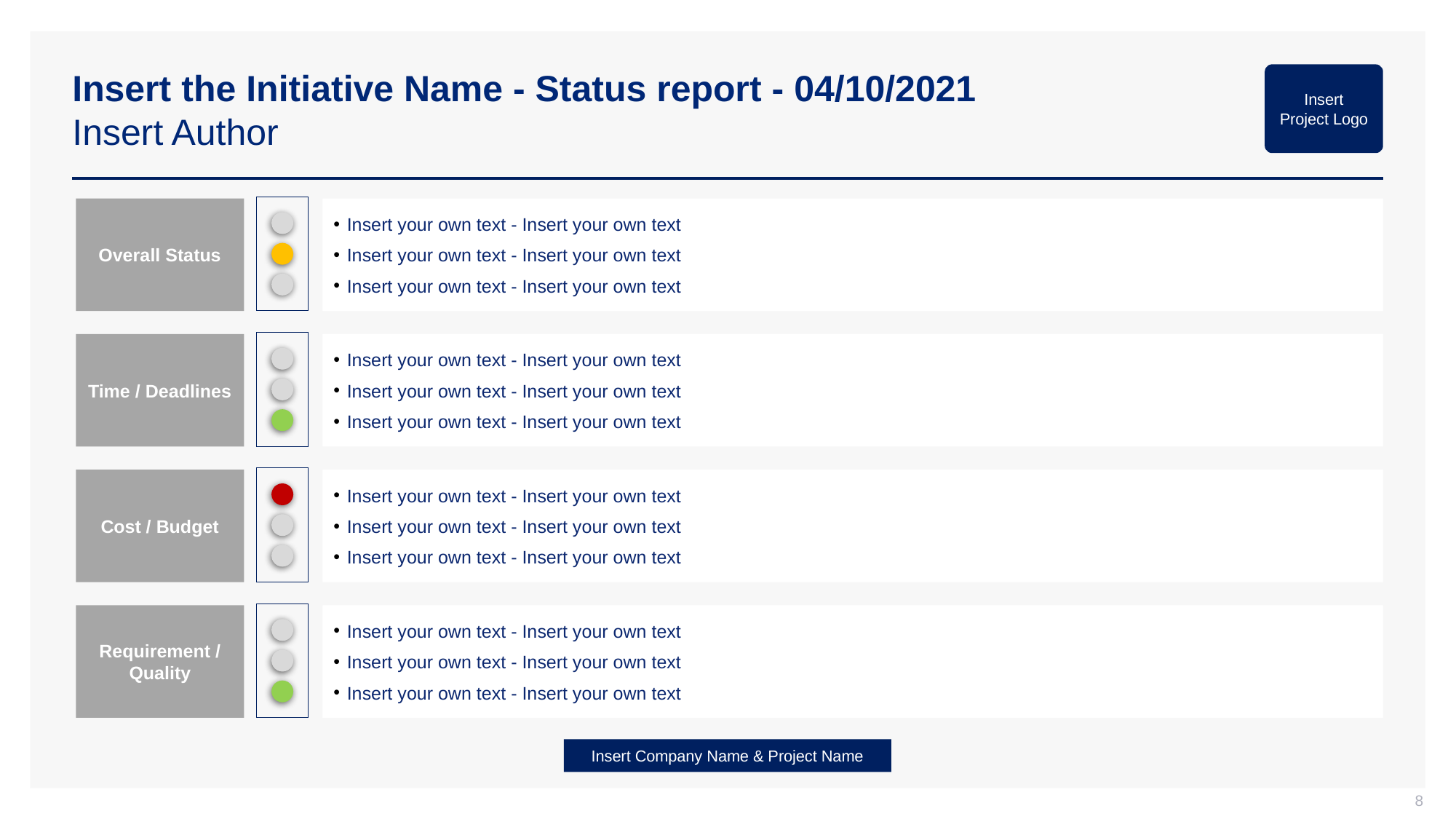

# Insert the Initiative Name - Status report - 04/10/2021 Insert Author
Insert Project Logo

Overall Status
Insert your own text - Insert your own text
Insert your own text - Insert your own text
Insert your own text - Insert your own text

Time / Deadlines
Insert your own text - Insert your own text
Insert your own text - Insert your own text
Insert your own text - Insert your own text

Cost / Budget
Insert your own text - Insert your own text
Insert your own text - Insert your own text
Insert your own text - Insert your own text

Requirement / Quality
Insert your own text - Insert your own text
Insert your own text - Insert your own text
Insert your own text - Insert your own text

Insert Company Name & Project Name
8